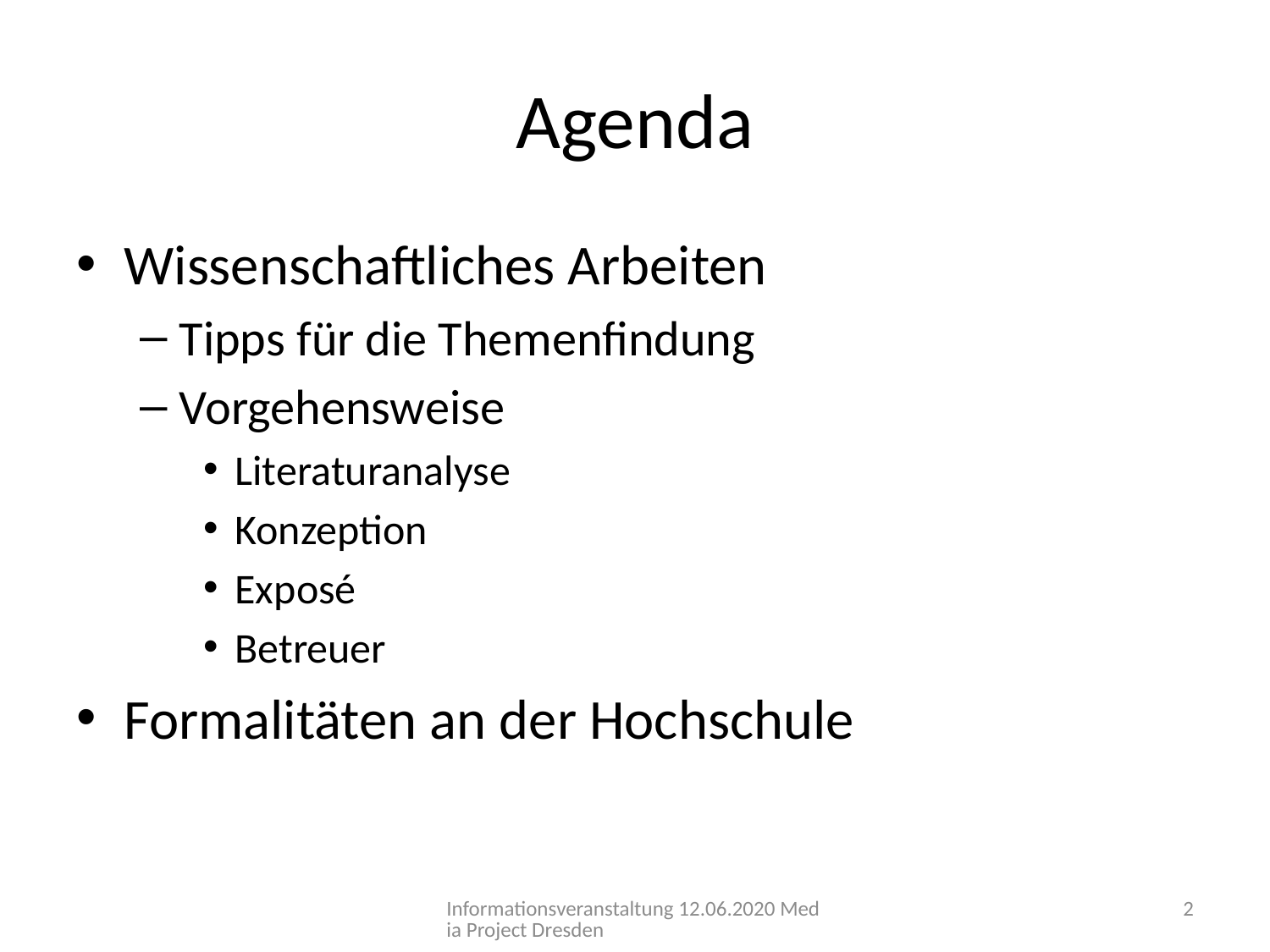

# Agenda
Wissenschaftliches Arbeiten
Tipps für die Themenfindung
Vorgehensweise
Literaturanalyse
Konzeption
Exposé
Betreuer
Formalitäten an der Hochschule

Informationsveranstaltung 12.06.2020 Media Project Dresden
2